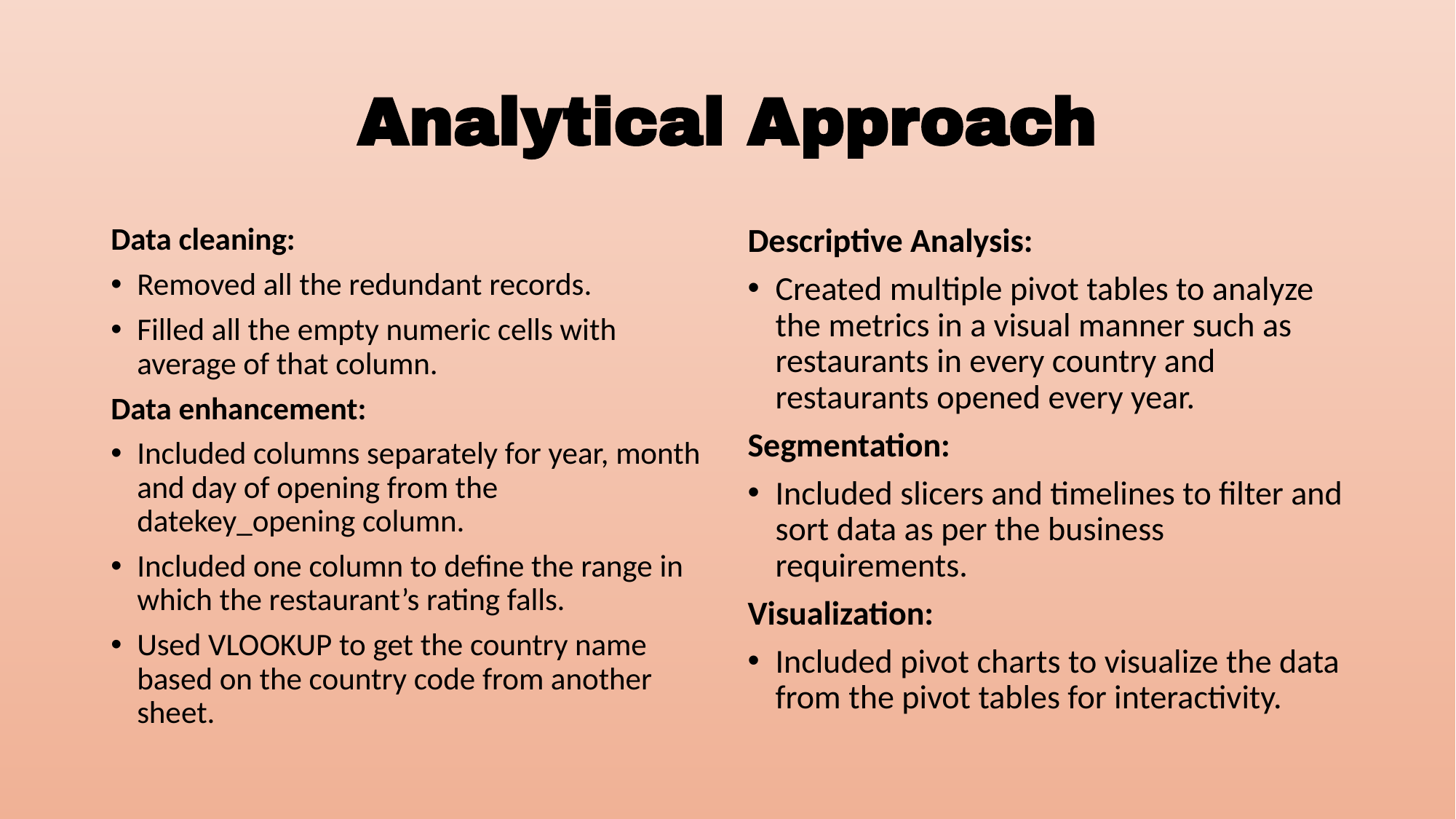

# Analytical Approach
Data cleaning:
Removed all the redundant records.
Filled all the empty numeric cells with average of that column.
Data enhancement:
Included columns separately for year, month and day of opening from the datekey_opening column.
Included one column to define the range in which the restaurant’s rating falls.
Used VLOOKUP to get the country name based on the country code from another sheet.
Descriptive Analysis:
Created multiple pivot tables to analyze the metrics in a visual manner such as  restaurants in every country and restaurants opened every year.
Segmentation:
Included slicers and timelines to filter and sort data as per the business requirements.
Visualization:
Included pivot charts to visualize the data from the pivot tables for interactivity.